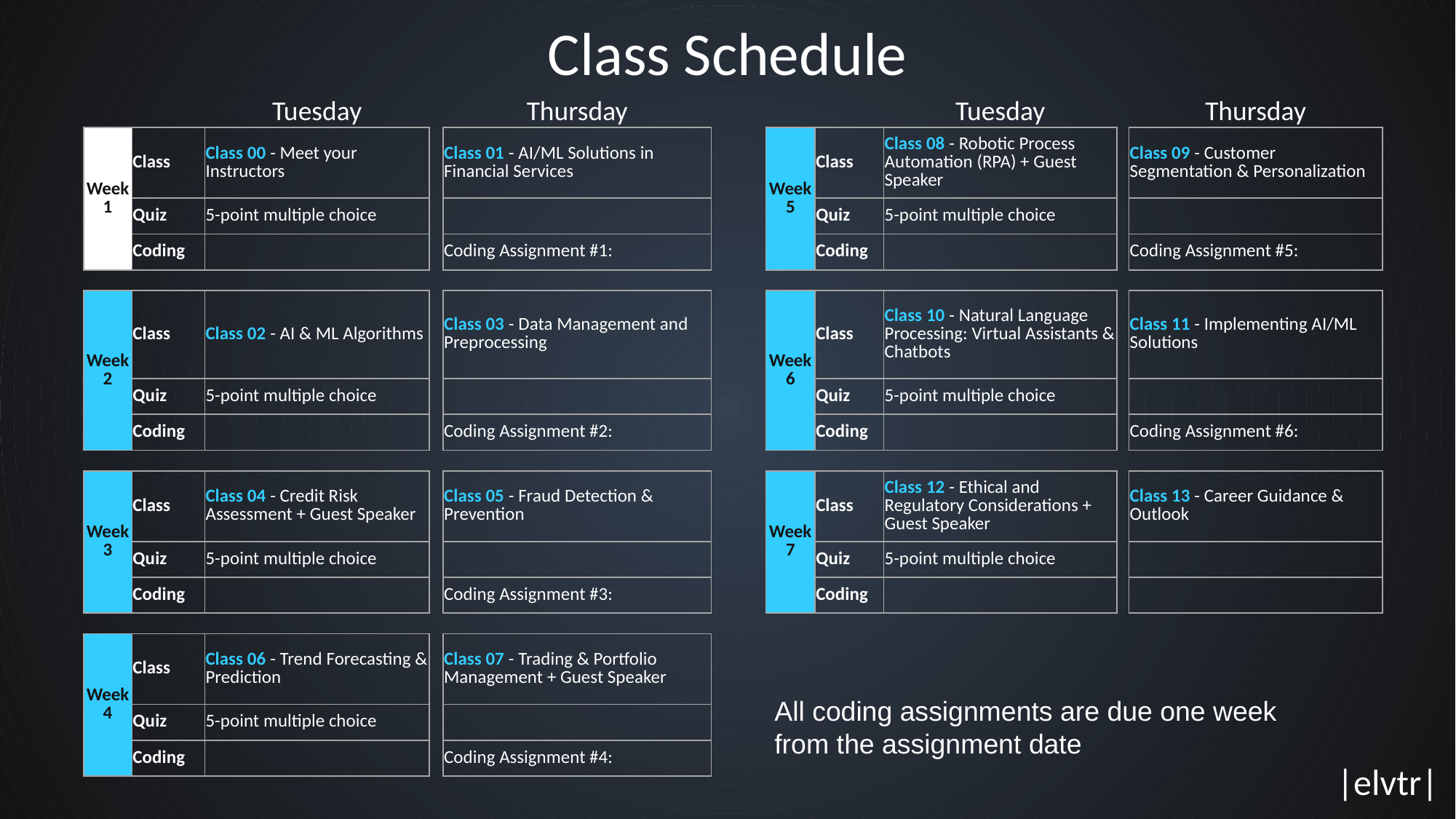

Class Schedule
|  |  | Tuesday |  | Thursday |  |  |  | Tuesday |  | Thursday |
| --- | --- | --- | --- | --- | --- | --- | --- | --- | --- | --- |
| Week 1 | Class | Class 00 - Meet your Instructors |  | Class 01 - AI/ML Solutions in Financial Services |  | Week 5 | Class | Class 08 - Robotic Process Automation (RPA) + Guest Speaker |  | Class 09 - Customer Segmentation & Personalization |
|  | Quiz | 5-point multiple choice |  |  |  |  | Quiz | 5-point multiple choice |  |  |
|  | Coding |  |  | Coding Assignment #1: |  |  | Coding |  |  | Coding Assignment #5: |
|  |  |  |  |  |  |  |  |  |  |  |
| Week 2 | Class | Class 02 - AI & ML Algorithms |  | Class 03 - Data Management and Preprocessing |  | Week 6 | Class | Class 10 - Natural Language Processing: Virtual Assistants & Chatbots |  | Class 11 - Implementing AI/ML Solutions |
|  | Quiz | 5-point multiple choice |  |  |  |  | Quiz | 5-point multiple choice |  |  |
|  | Coding |  |  | Coding Assignment #2: |  |  | Coding |  |  | Coding Assignment #6: |
|  |  |  |  |  |  |  |  |  |  |  |
| Week 3 | Class | Class 04 - Credit Risk Assessment + Guest Speaker |  | Class 05 - Fraud Detection & Prevention |  | Week 7 | Class | Class 12 - Ethical and Regulatory Considerations + Guest Speaker |  | Class 13 - Career Guidance & Outlook |
|  | Quiz | 5-point multiple choice |  |  |  |  | Quiz | 5-point multiple choice |  |  |
|  | Coding |  |  | Coding Assignment #3: |  |  | Coding |  |  |  |
|  |  |  |  |  |  |  |  |  |  |  |
| Week 4 | Class | Class 06 - Trend Forecasting & Prediction |  | Class 07 - Trading & Portfolio Management + Guest Speaker |  |  |  |  |  |  |
|  | Quiz | 5-point multiple choice |  |  |  |  |  |  |  |  |
|  | Coding |  |  | Coding Assignment #4: |  |  |  |  |  |  |
All coding assignments are due one week from the assignment date
|elvtr|